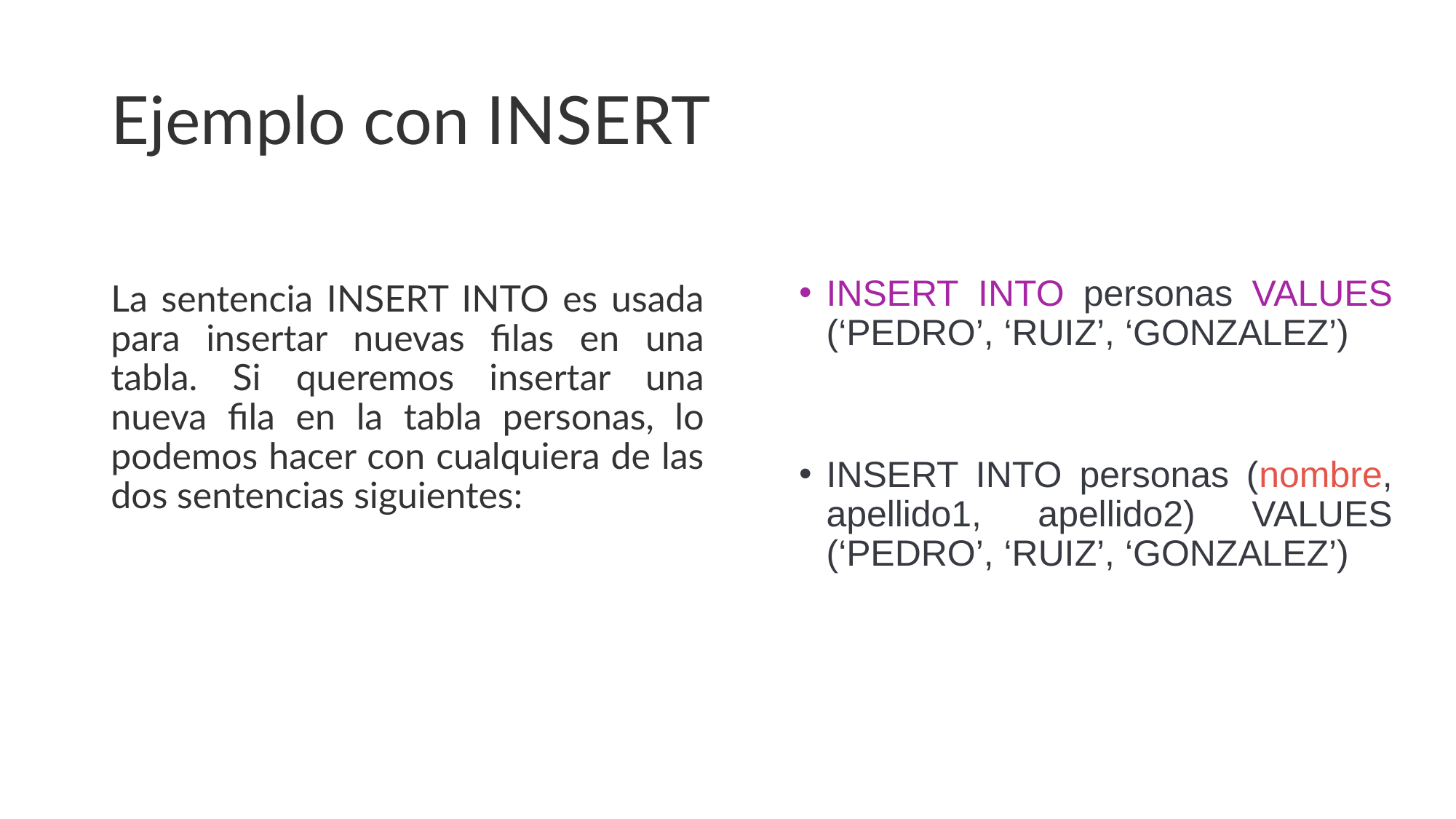

# Ejemplo con INSERT
INSERT INTO personas VALUES (‘PEDRO’, ‘RUIZ’, ‘GONZALEZ’)
La sentencia INSERT INTO es usada para insertar nuevas filas en una tabla. Si queremos insertar una nueva fila en la tabla personas, lo podemos hacer con cualquiera de las dos sentencias siguientes:
INSERT INTO personas (nombre, apellido1, apellido2) VALUES (‘PEDRO’, ‘RUIZ’, ‘GONZALEZ’)